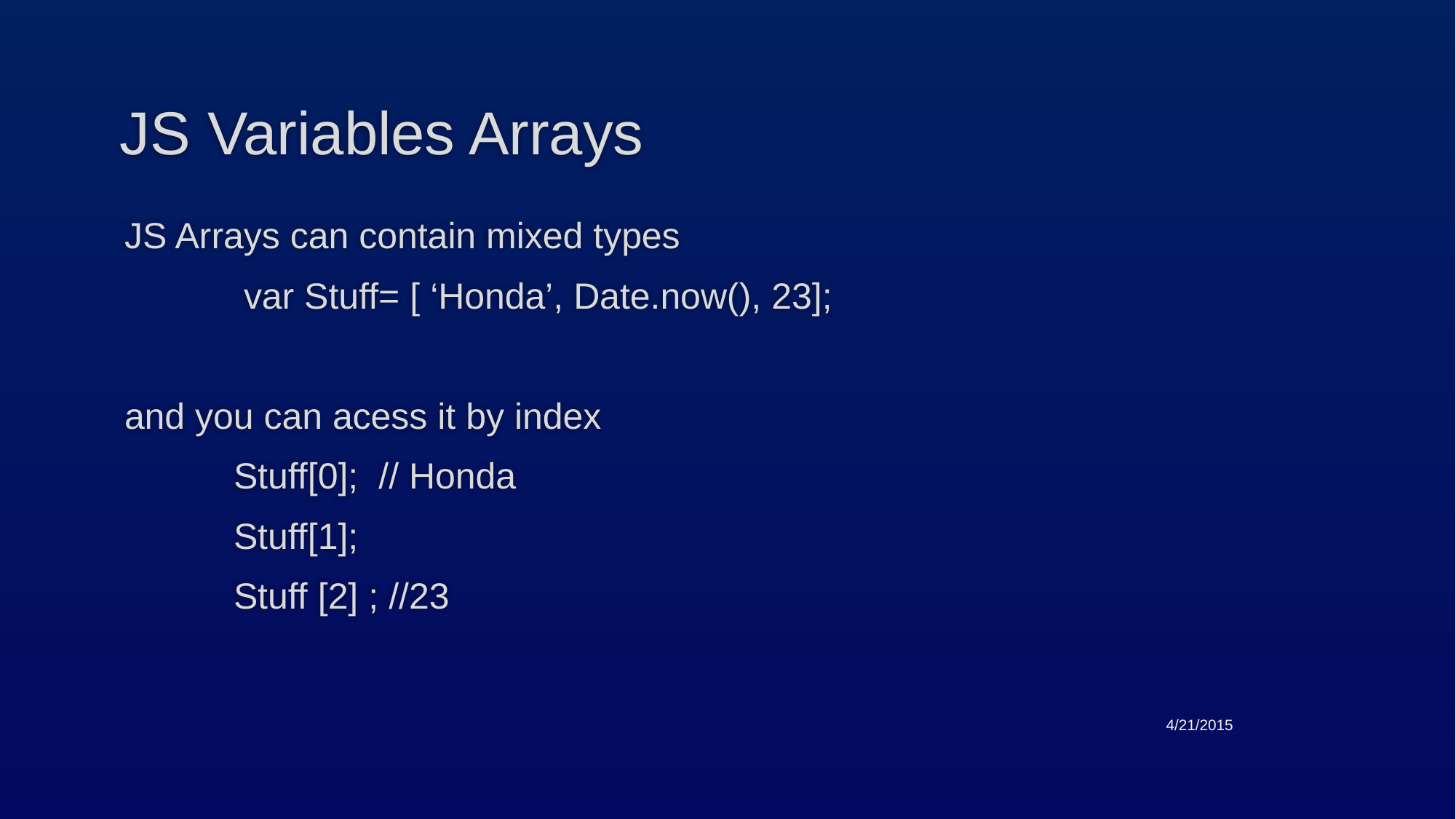

# JS Variables Arrays
JS Arrays can contain mixed types
	 var Stuff= [ ‘Honda’, Date.now(), 23];

and you can acess it by index
	Stuff[0];  // Honda
	Stuff[1];
	Stuff [2] ; //23
4/21/2015